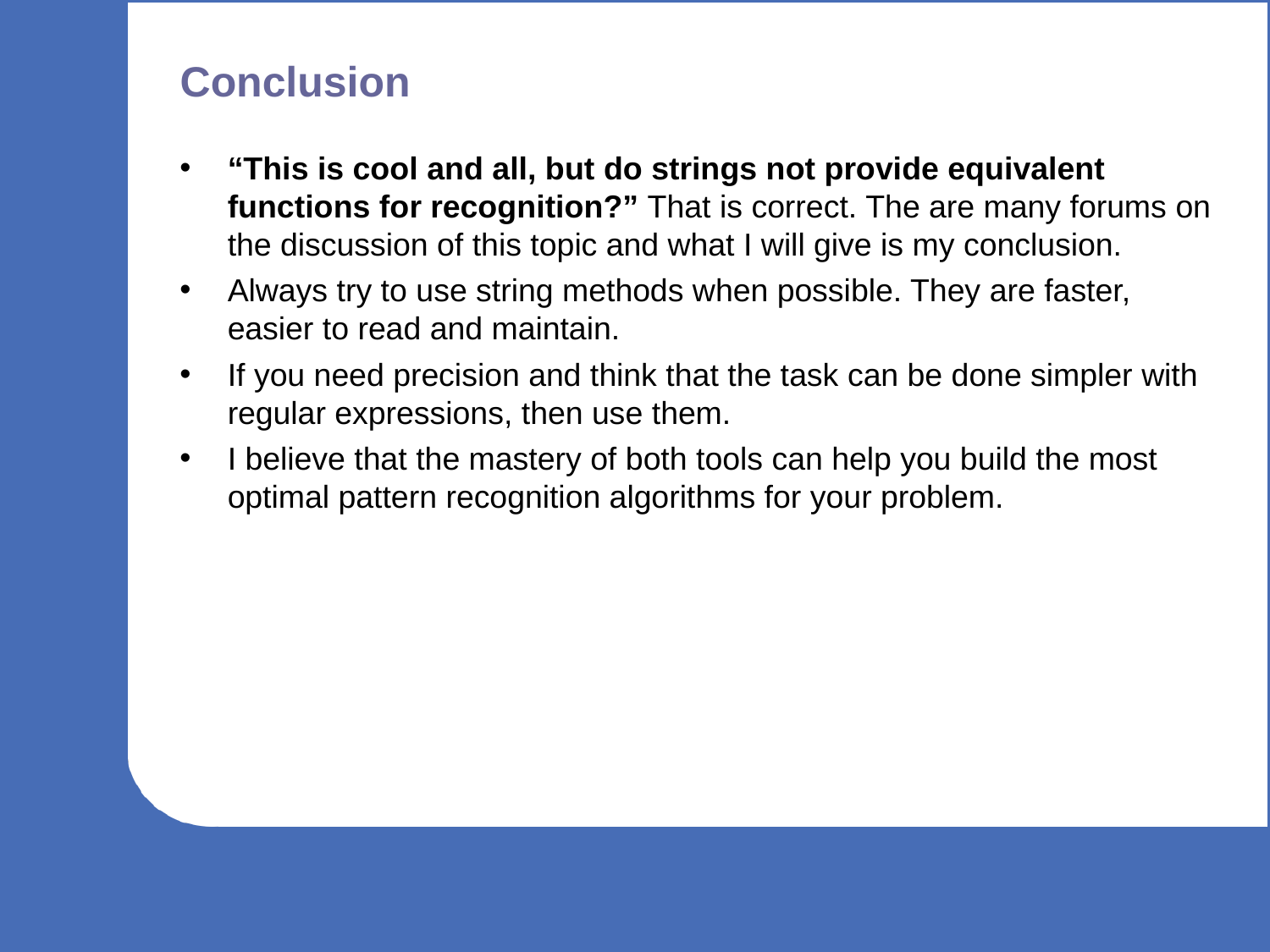

Conclusion
“This is cool and all, but do strings not provide equivalent functions for recognition?” That is correct. The are many forums on the discussion of this topic and what I will give is my conclusion.
Always try to use string methods when possible. They are faster, easier to read and maintain.
If you need precision and think that the task can be done simpler with regular expressions, then use them.
I believe that the mastery of both tools can help you build the most optimal pattern recognition algorithms for your problem.